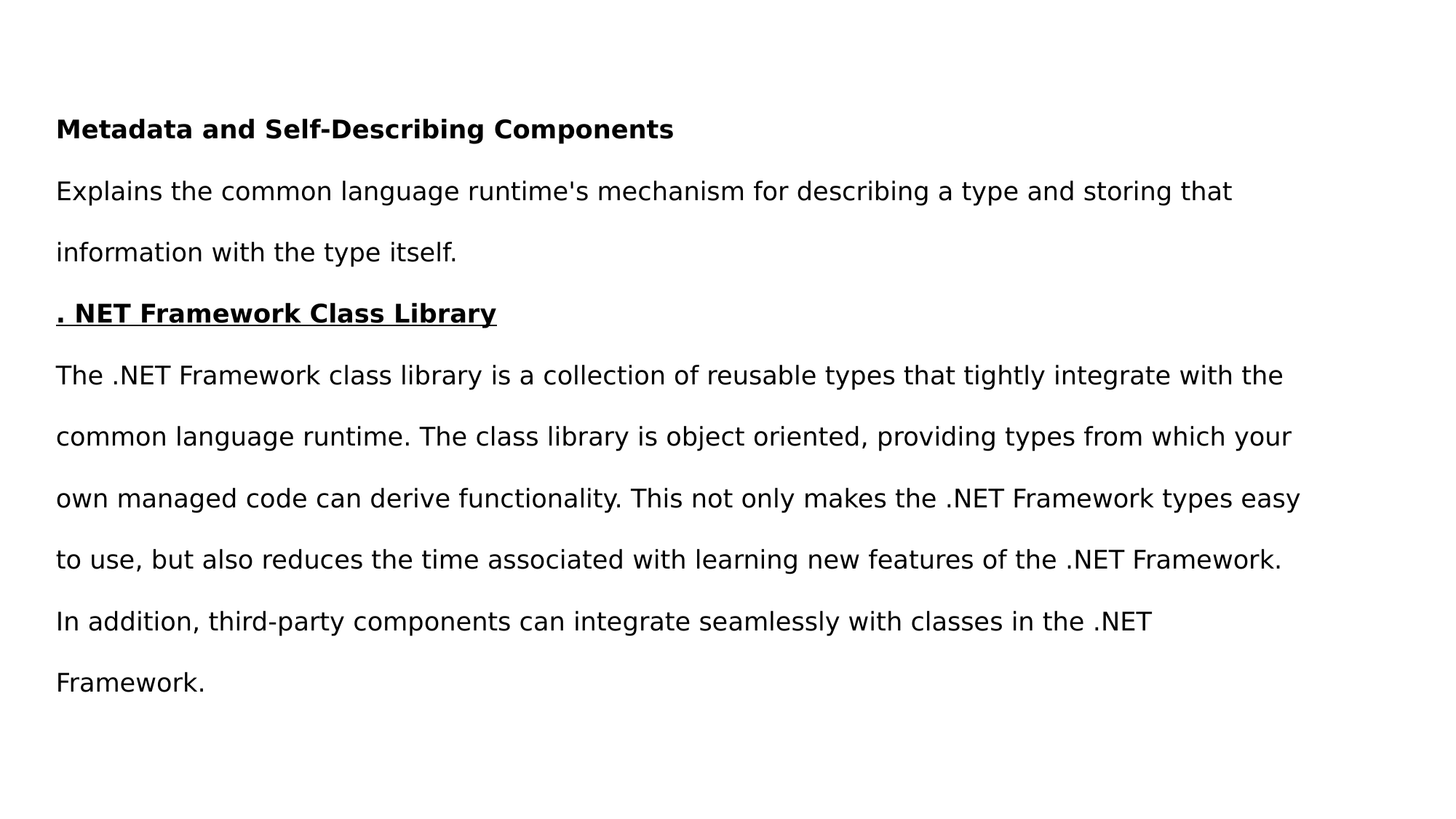

# Metadata and Self-Describing Components Explains the common language runtime's mechanism for describing a type and storing that information with the type itself. . NET Framework Class Library The .NET Framework class library is a collection of reusable types that tightly integrate with the common language runtime. The class library is object oriented, providing types from which your own managed code can derive functionality. This not only makes the .NET Framework types easy to use, but also reduces the time associated with learning new features of the .NET Framework. In addition, third-party components can integrate seamlessly with classes in the .NET Framework.